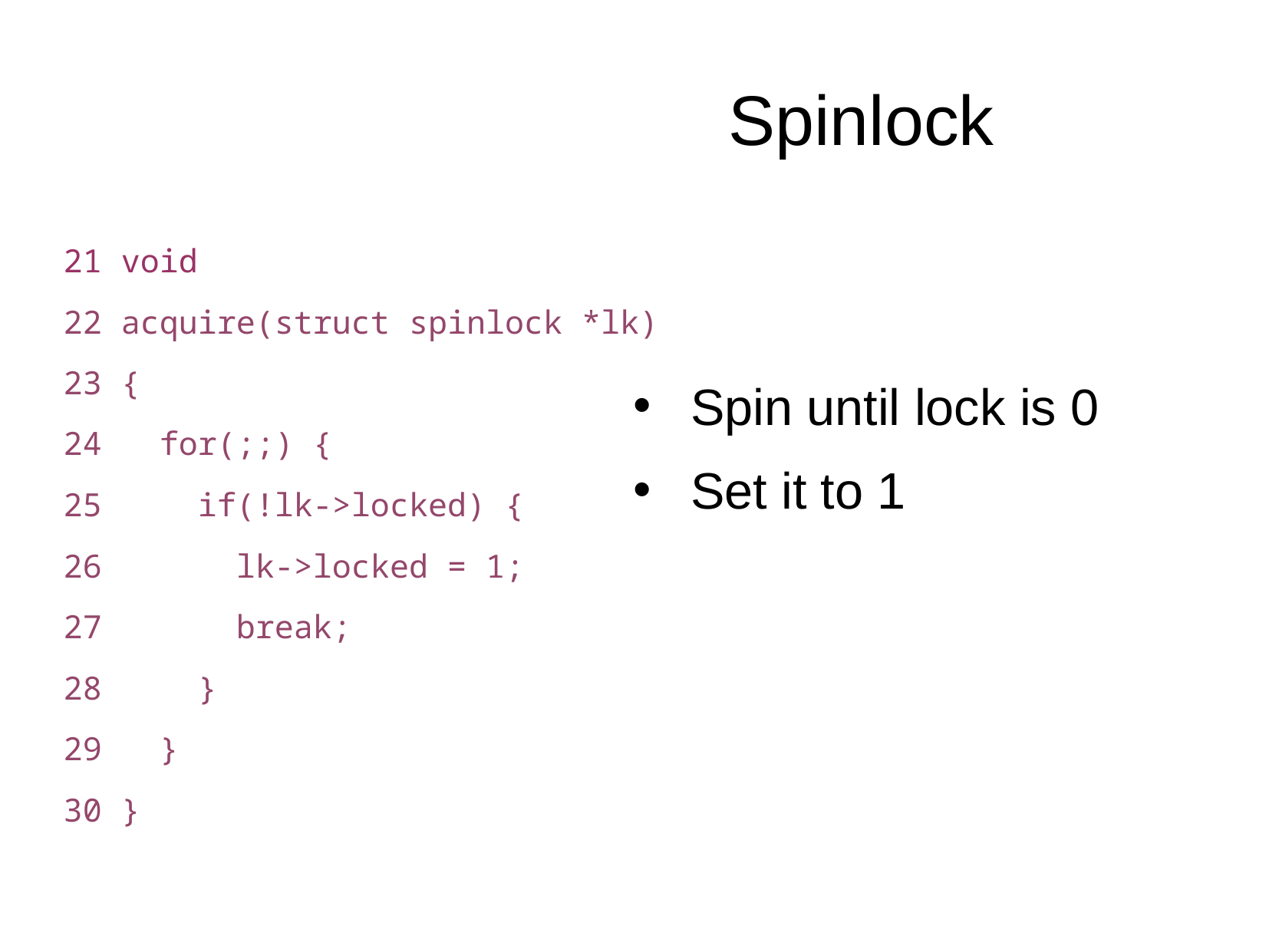

Spinlock

21 void
22 acquire(struct spinlock *lk)
23 {
24   for(;;) {
25     if(!lk->locked) {
26       lk->locked = 1;
27       break;
28     }
29   }
30 }

Spin until lock is 0
Set it to 1